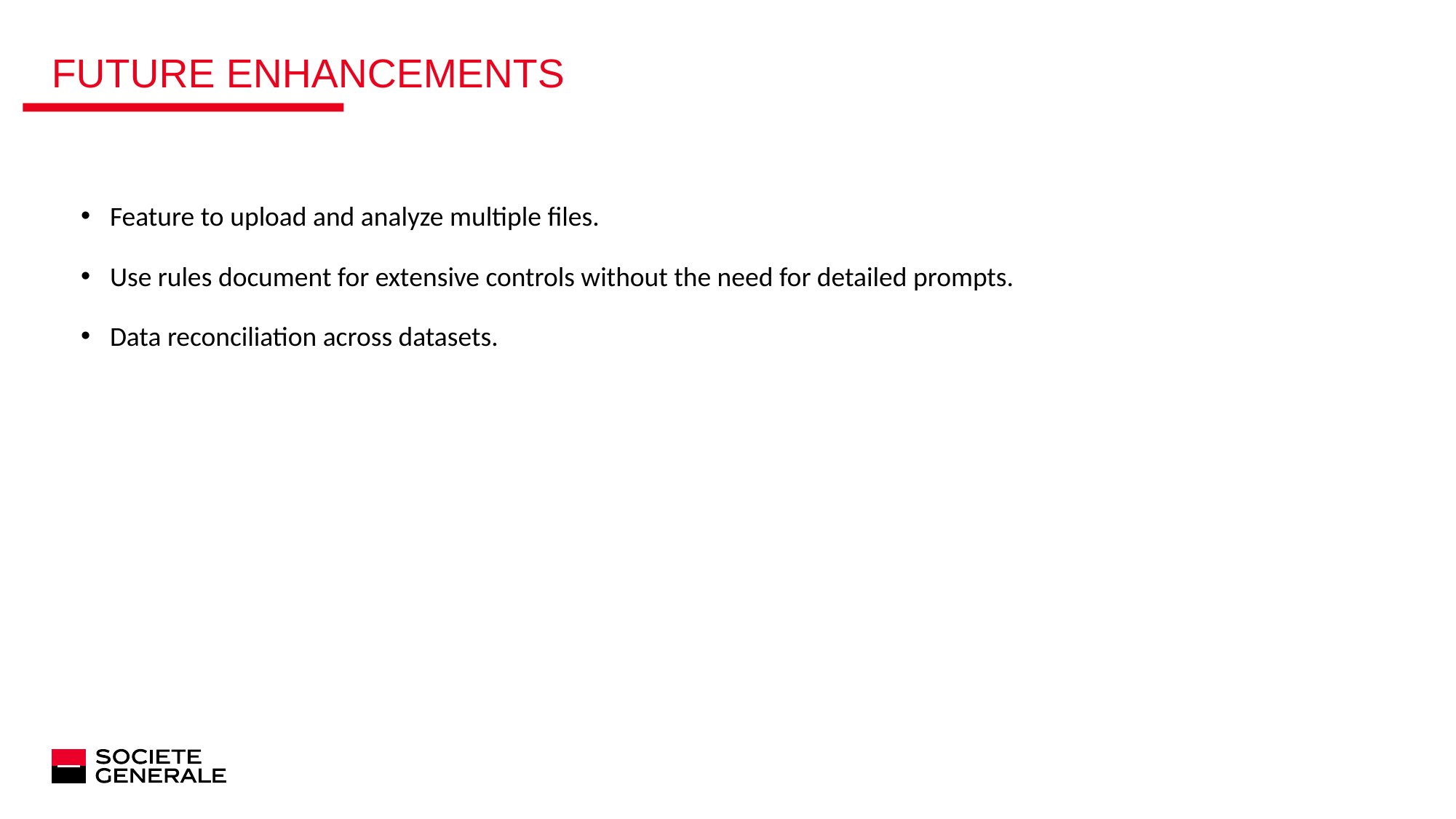

# FUTURE ENHANCEMENTS
Feature to upload and analyze multiple files.
Use rules document for extensive controls without the need for detailed prompts.
Data reconciliation across datasets.